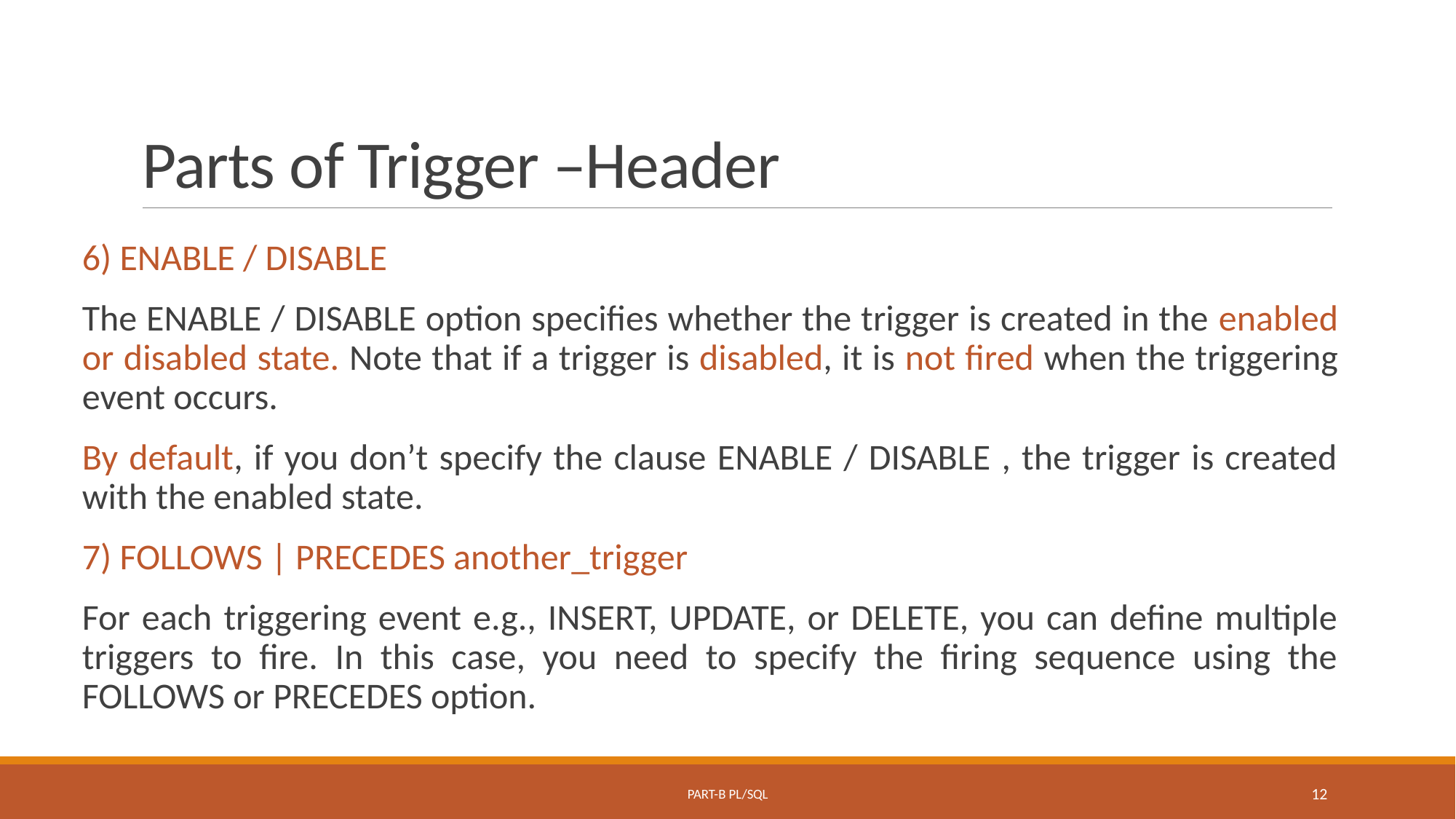

# Parts of Trigger –Header
6) ENABLE / DISABLE
The ENABLE / DISABLE option specifies whether the trigger is created in the enabled or disabled state. Note that if a trigger is disabled, it is not fired when the triggering event occurs.
By default, if you don’t specify the clause ENABLE / DISABLE , the trigger is created with the enabled state.
7) FOLLOWS | PRECEDES another_trigger
For each triggering event e.g., INSERT, UPDATE, or DELETE, you can define multiple triggers to fire. In this case, you need to specify the firing sequence using the FOLLOWS or PRECEDES option.
Part-B PL/SQL
12